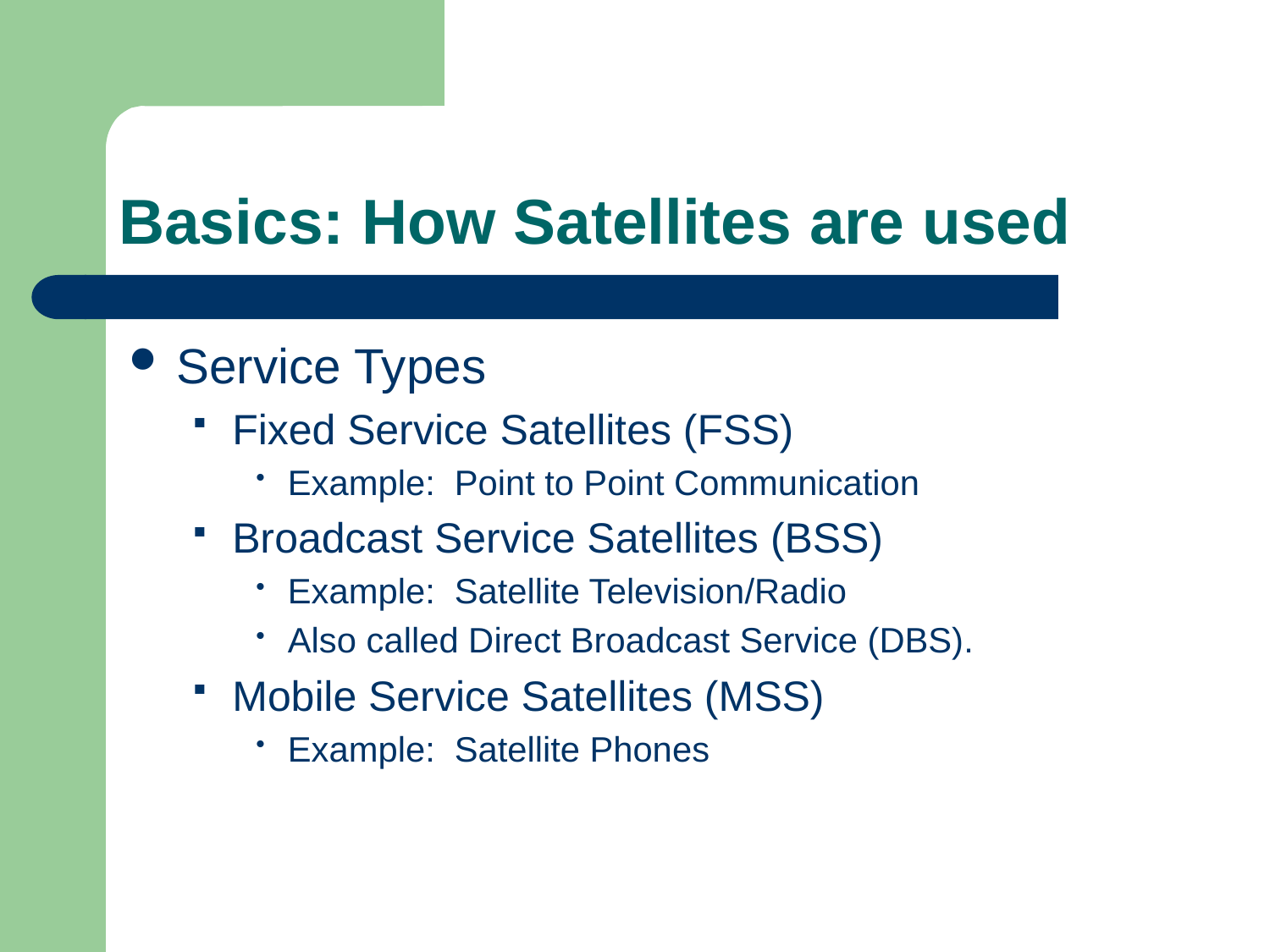

# Basics: How Satellites are used
Service Types
Fixed Service Satellites (FSS)
Example:  Point to Point Communication
Broadcast Service Satellites (BSS)
Example:  Satellite Television/Radio
Also called Direct Broadcast Service (DBS).
Mobile Service Satellites (MSS)
Example:  Satellite Phones